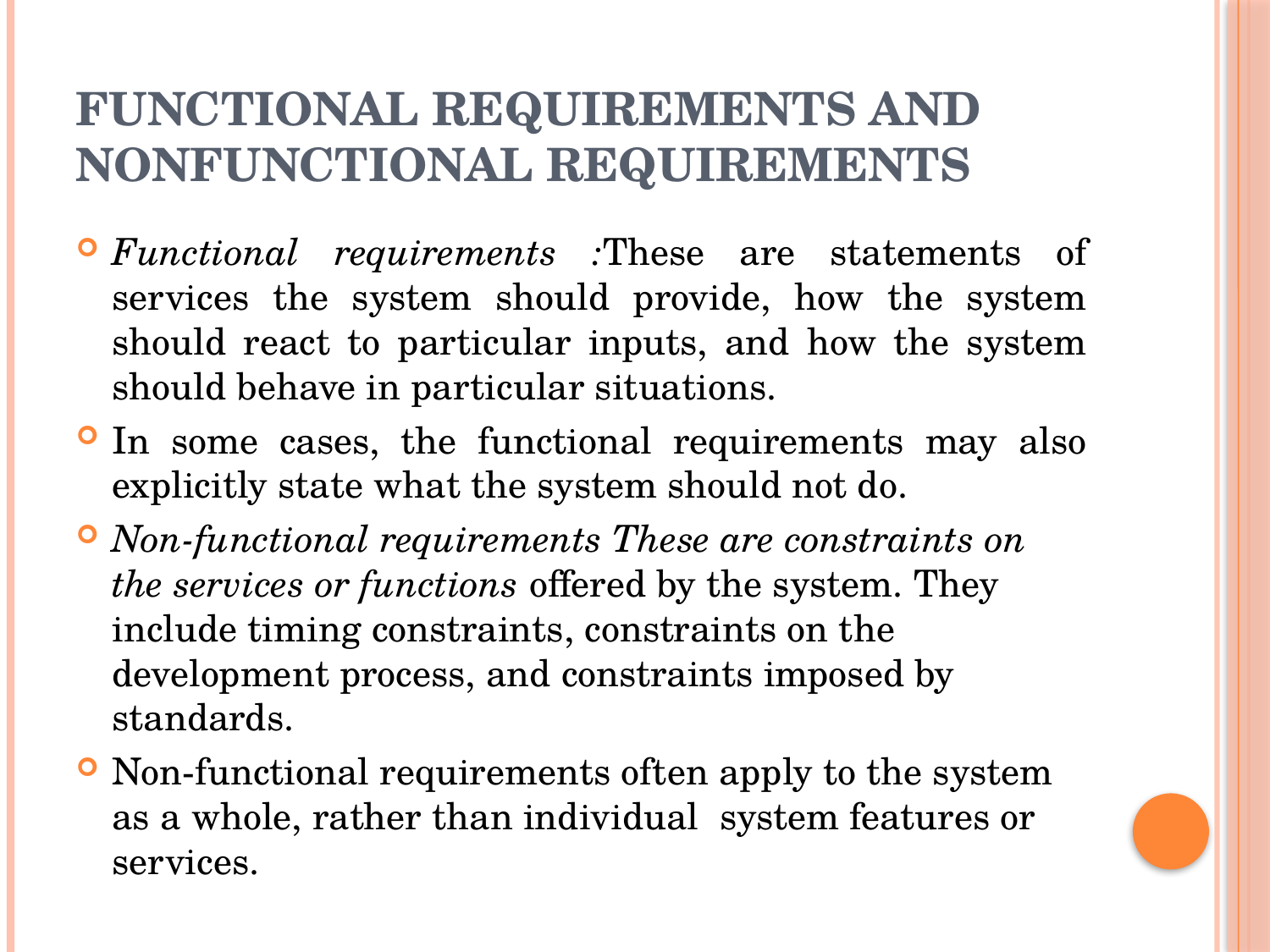

# Functional requirements and Nonfunctional requirements
Functional requirements :These are statements of services the system should provide, how the system should react to particular inputs, and how the system should behave in particular situations.
In some cases, the functional requirements may also explicitly state what the system should not do.
Non-functional requirements These are constraints on the services or functions offered by the system. They include timing constraints, constraints on the development process, and constraints imposed by standards.
Non-functional requirements often apply to the system as a whole, rather than individual  system features or services.